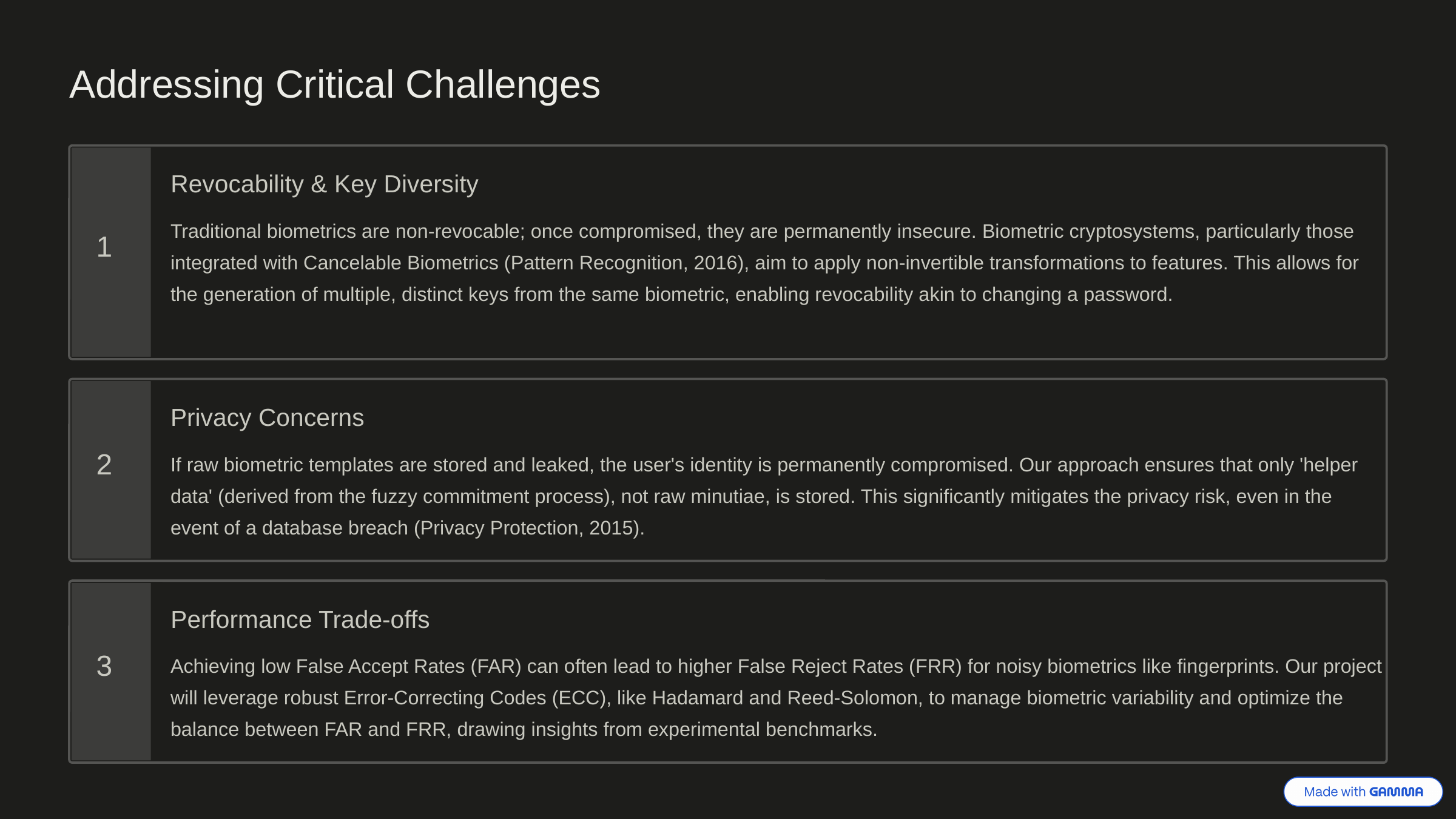

Addressing Critical Challenges

Revocability & Key Diversity
Traditional biometrics are non-revocable; once compromised, they are permanently insecure. Biometric cryptosystems, particularly those integrated with Cancelable Biometrics (Pattern Recognition, 2016), aim to apply non-invertible transformations to features. This allows for the generation of multiple, distinct keys from the same biometric, enabling revocability akin to changing a password.
1

Privacy Concerns
If raw biometric templates are stored and leaked, the user's identity is permanently compromised. Our approach ensures that only 'helper data' (derived from the fuzzy commitment process), not raw minutiae, is stored. This significantly mitigates the privacy risk, even in the event of a database breach (Privacy Protection, 2015).
2

Performance Trade-offs
Achieving low False Accept Rates (FAR) can often lead to higher False Reject Rates (FRR) for noisy biometrics like fingerprints. Our project will leverage robust Error-Correcting Codes (ECC), like Hadamard and Reed-Solomon, to manage biometric variability and optimize the balance between FAR and FRR, drawing insights from experimental benchmarks.
3